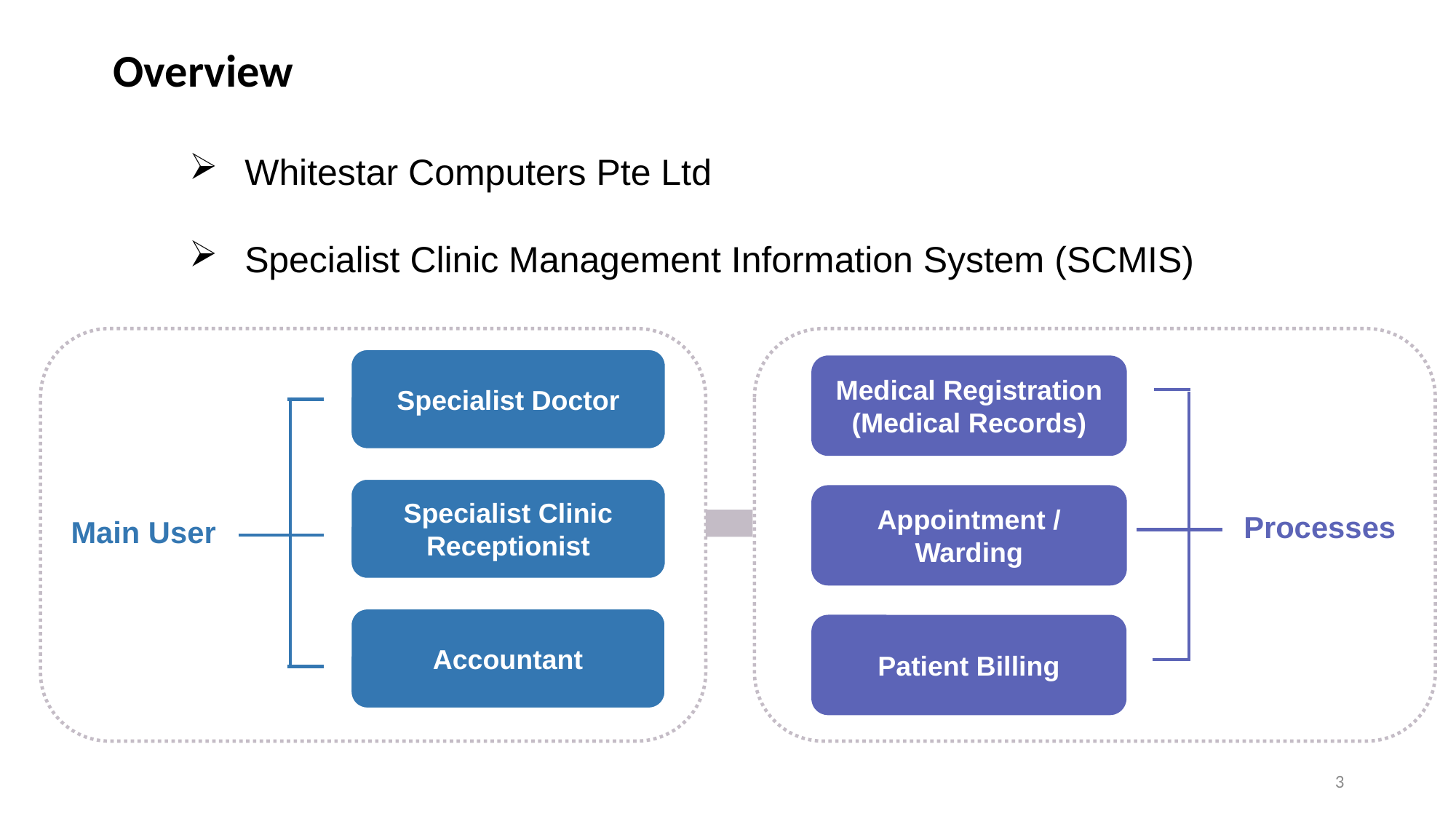

Overview
Whitestar Computers Pte Ltd

Specialist Clinic Management Information System (SCMIS)

Specialist Doctor
Specialist Clinic Receptionist
Main User
Accountant

Medical Registration (Medical Records)
Appointment / Warding
Processes
Patient Billing

3